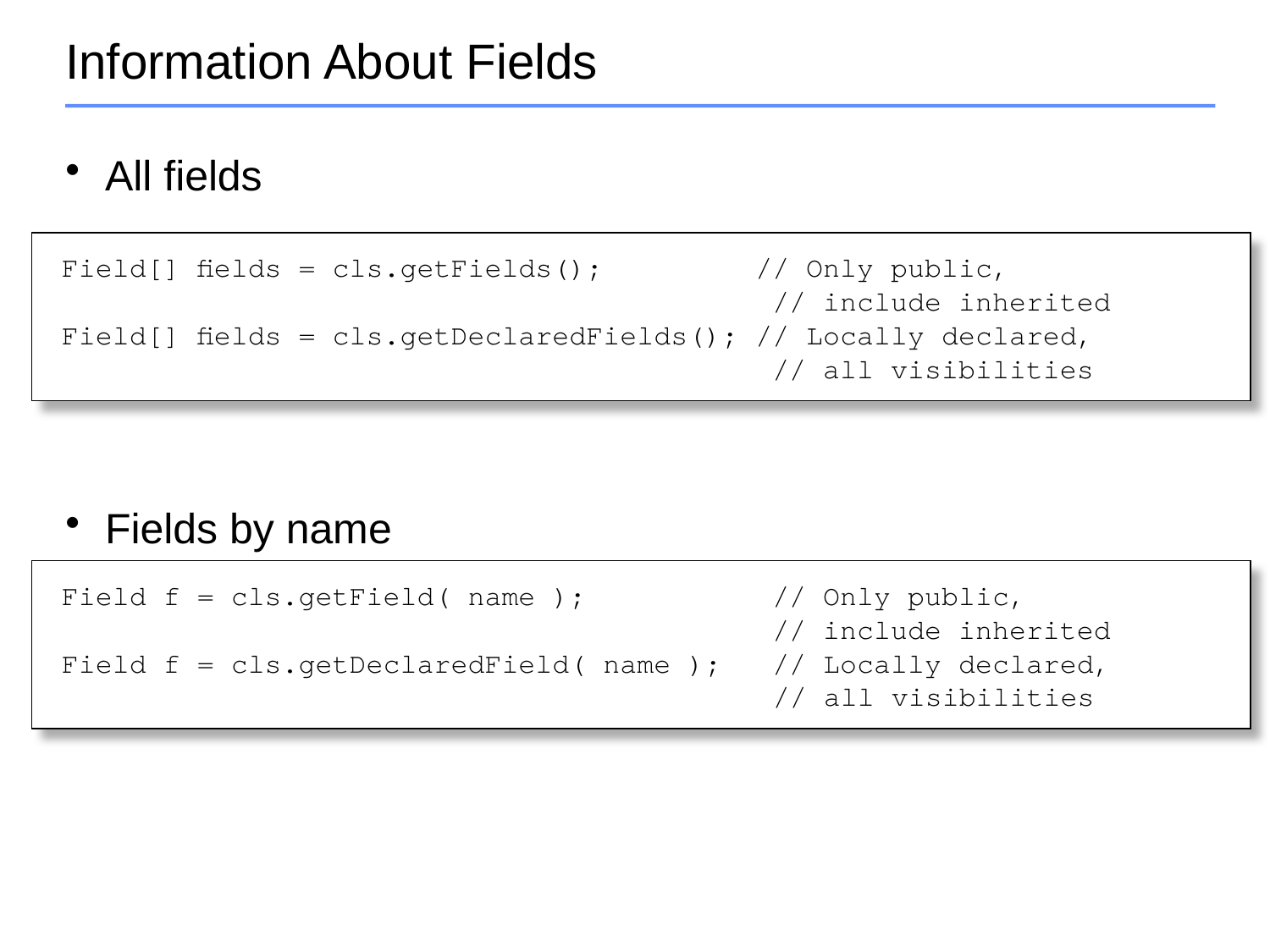

# Information About Fields
All fields

Fields by name
Field[] fields = cls.getFields();         // Only public,
                                          // include inherited
Field[] fields = cls.getDeclaredFields(); // Locally declared,
                                          // all visibilities
Field f = cls.getField( name );           // Only public,
                                          // include inherited
Field f = cls.getDeclaredField( name );   // Locally declared,
                                          // all visibilities